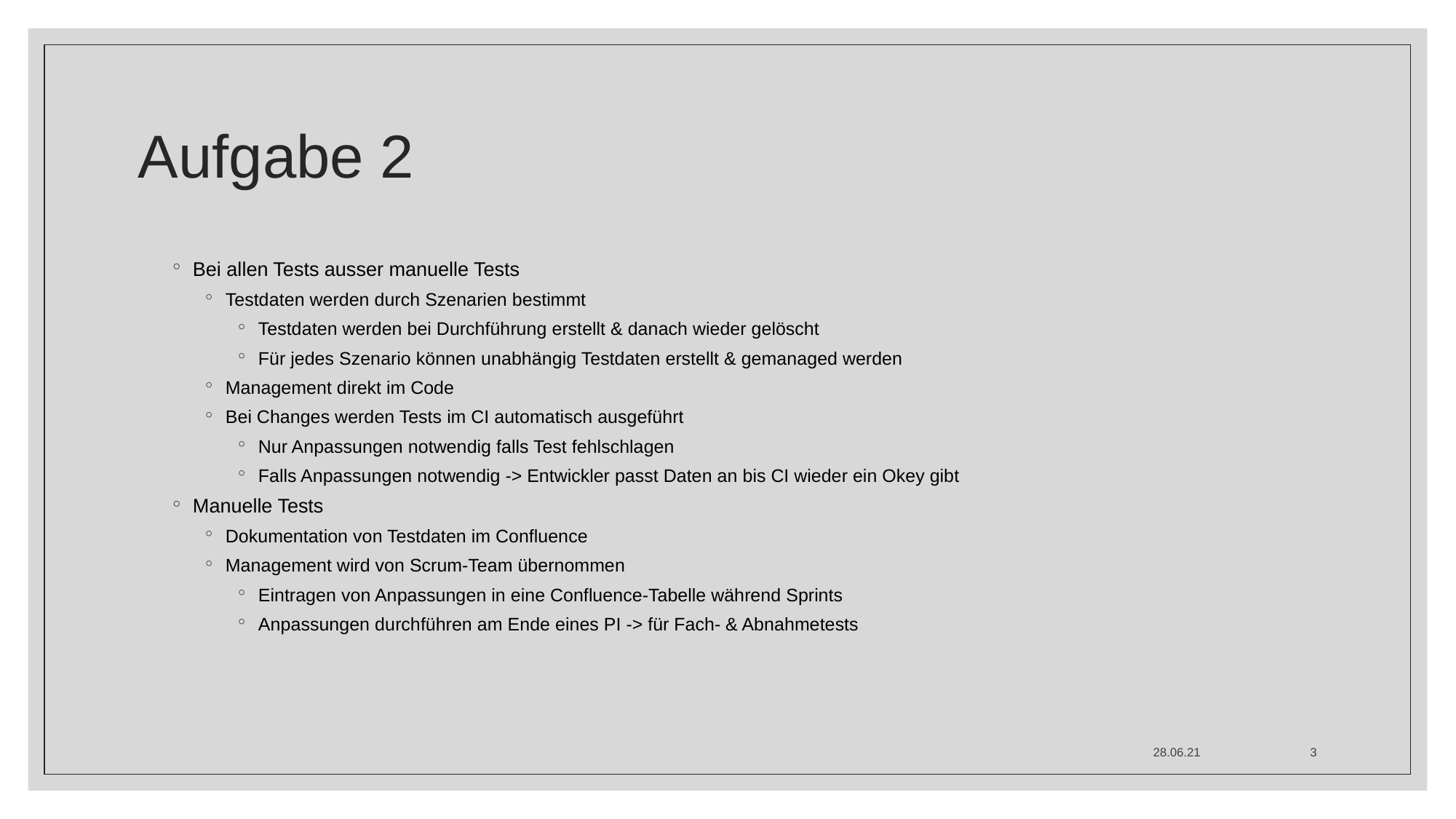

# Aufgabe 2
Bei allen Tests ausser manuelle Tests
Testdaten werden durch Szenarien bestimmt
Testdaten werden bei Durchführung erstellt & danach wieder gelöscht
Für jedes Szenario können unabhängig Testdaten erstellt & gemanaged werden
Management direkt im Code
Bei Changes werden Tests im CI automatisch ausgeführt
Nur Anpassungen notwendig falls Test fehlschlagen
Falls Anpassungen notwendig -> Entwickler passt Daten an bis CI wieder ein Okey gibt
Manuelle Tests
Dokumentation von Testdaten im Confluence
Management wird von Scrum-Team übernommen
Eintragen von Anpassungen in eine Confluence-Tabelle während Sprints
Anpassungen durchführen am Ende eines PI -> für Fach- & Abnahmetests

28.06.21
3